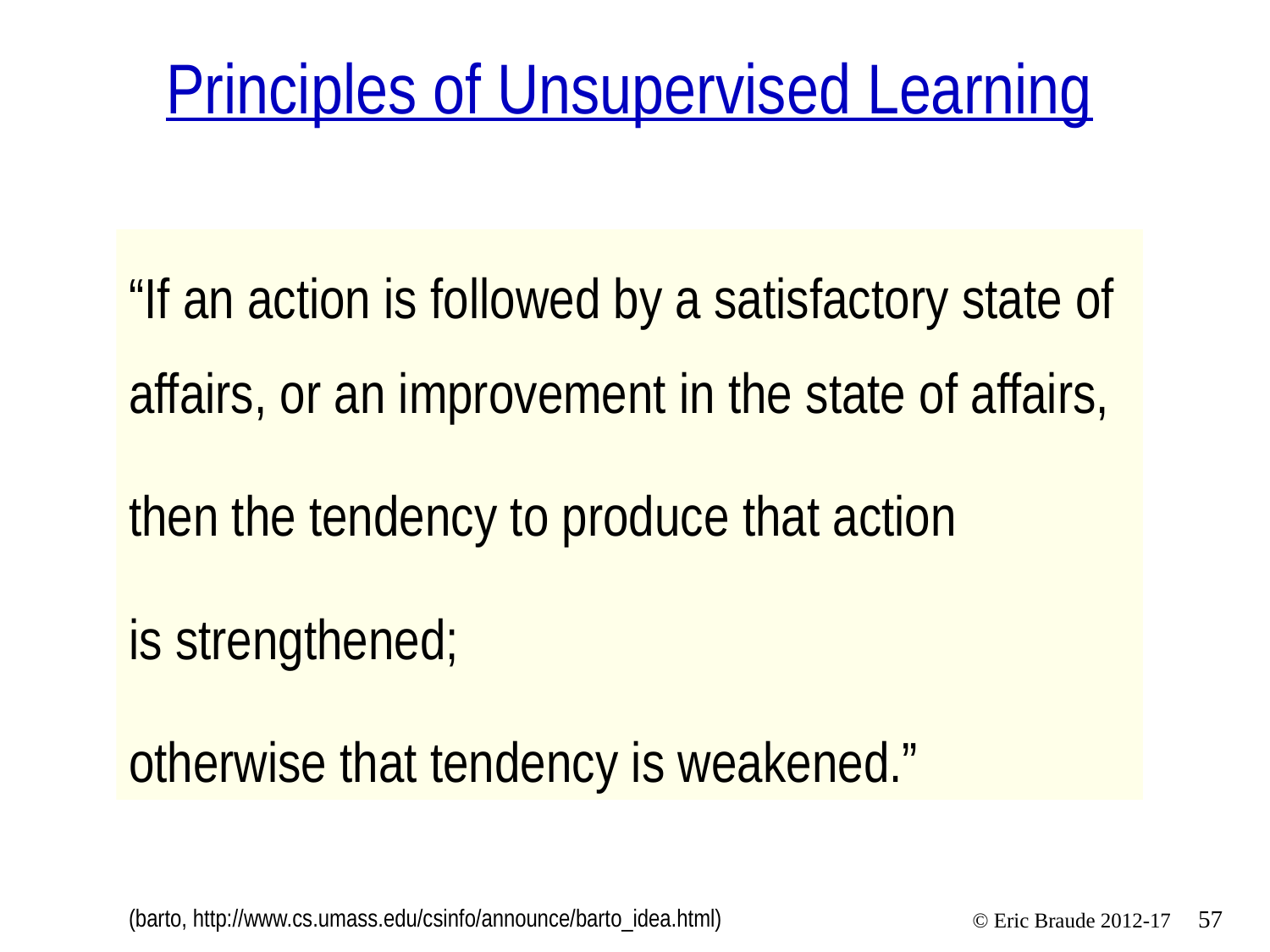

# Principles of Unsupervised Learning
“If an action is followed by a satisfactory state of affairs, or an improvement in the state of affairs,
then the tendency to produce that action
is strengthened;
otherwise that tendency is weakened.”
(barto, http://www.cs.umass.edu/csinfo/announce/barto_idea.html)